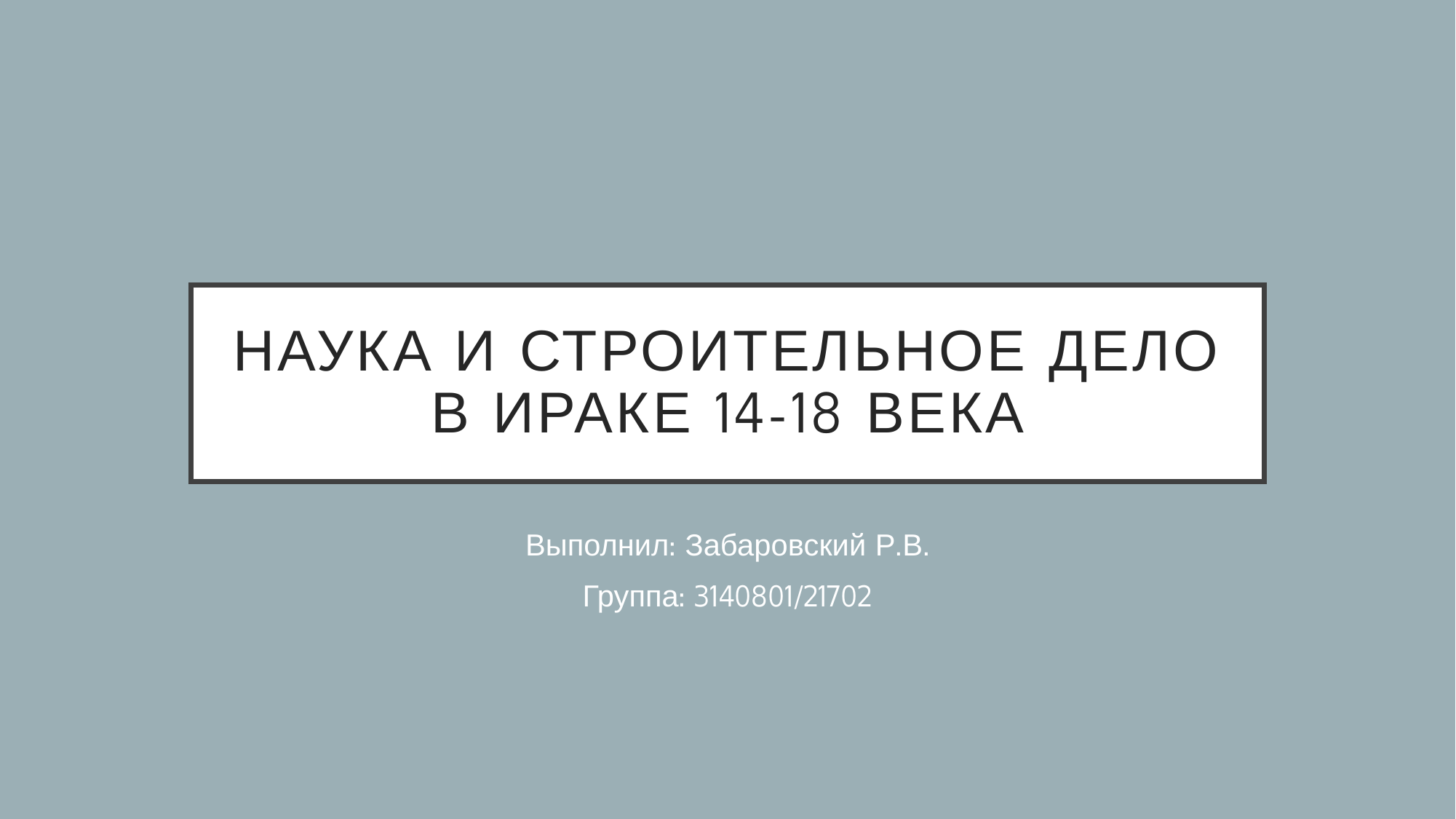

# Наука и строительное дело в Ираке 14-18 века
Выполнил: Забаровский Р.В.
Группа: 3140801/21702